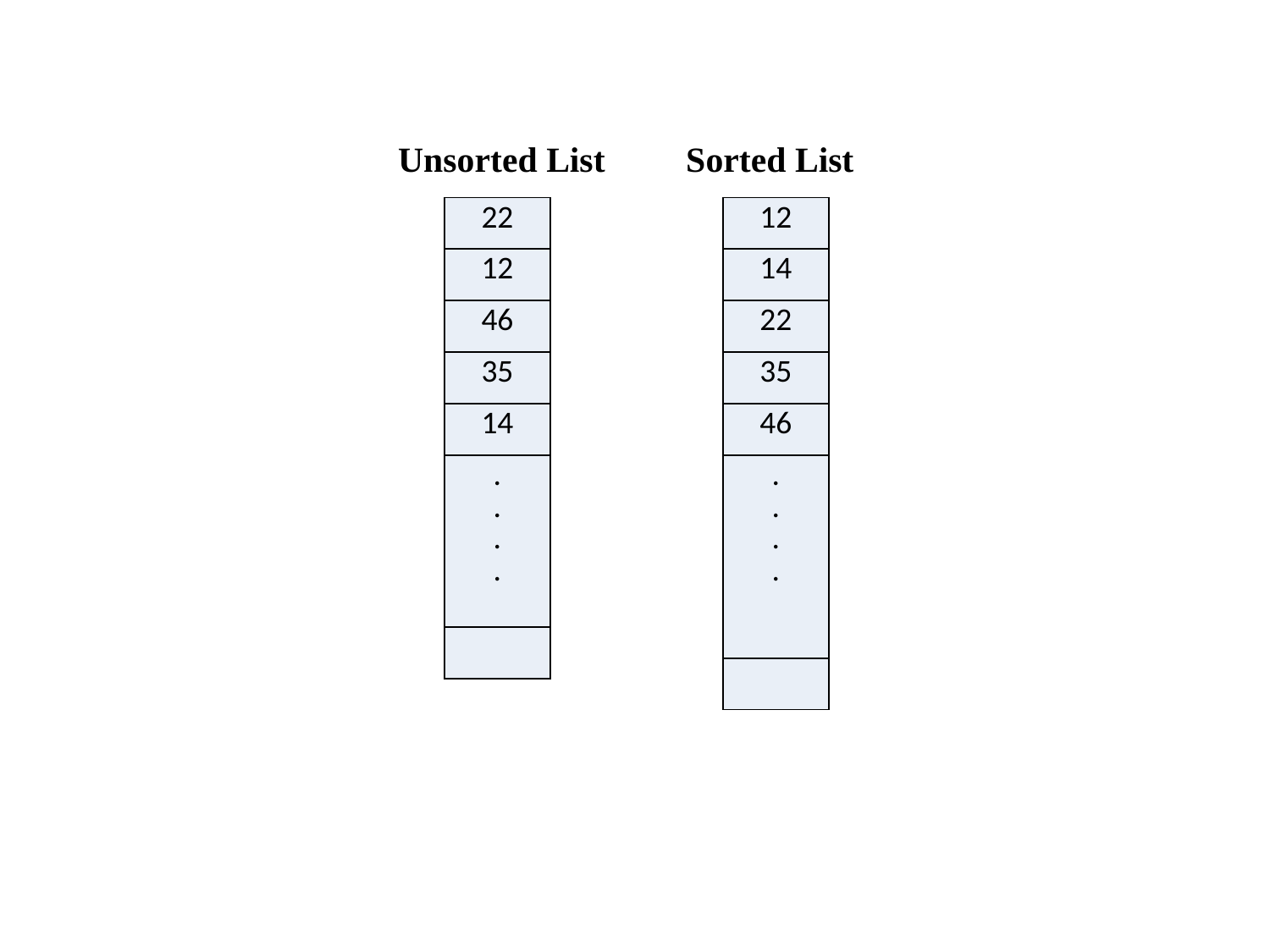

Unsorted List
Sorted List
| 22 |
| --- |
| 12 |
| 46 |
| 35 |
| 14 |
| . . . . |
|  |
| 12 |
| --- |
| 14 |
| 22 |
| 35 |
| 46 |
| . . . . |
|  |